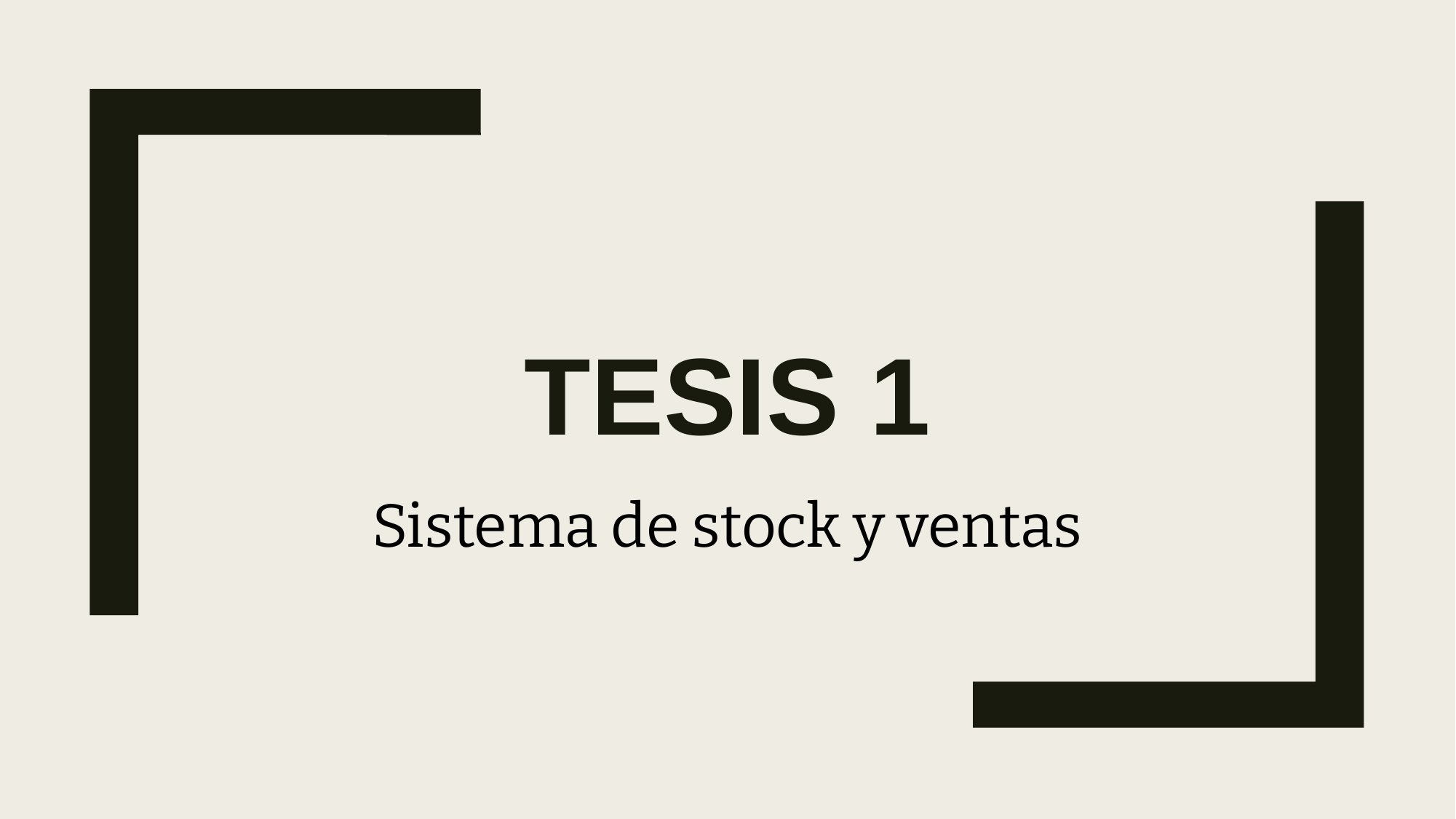

# TESIS 1
Sistema de stock y ventas